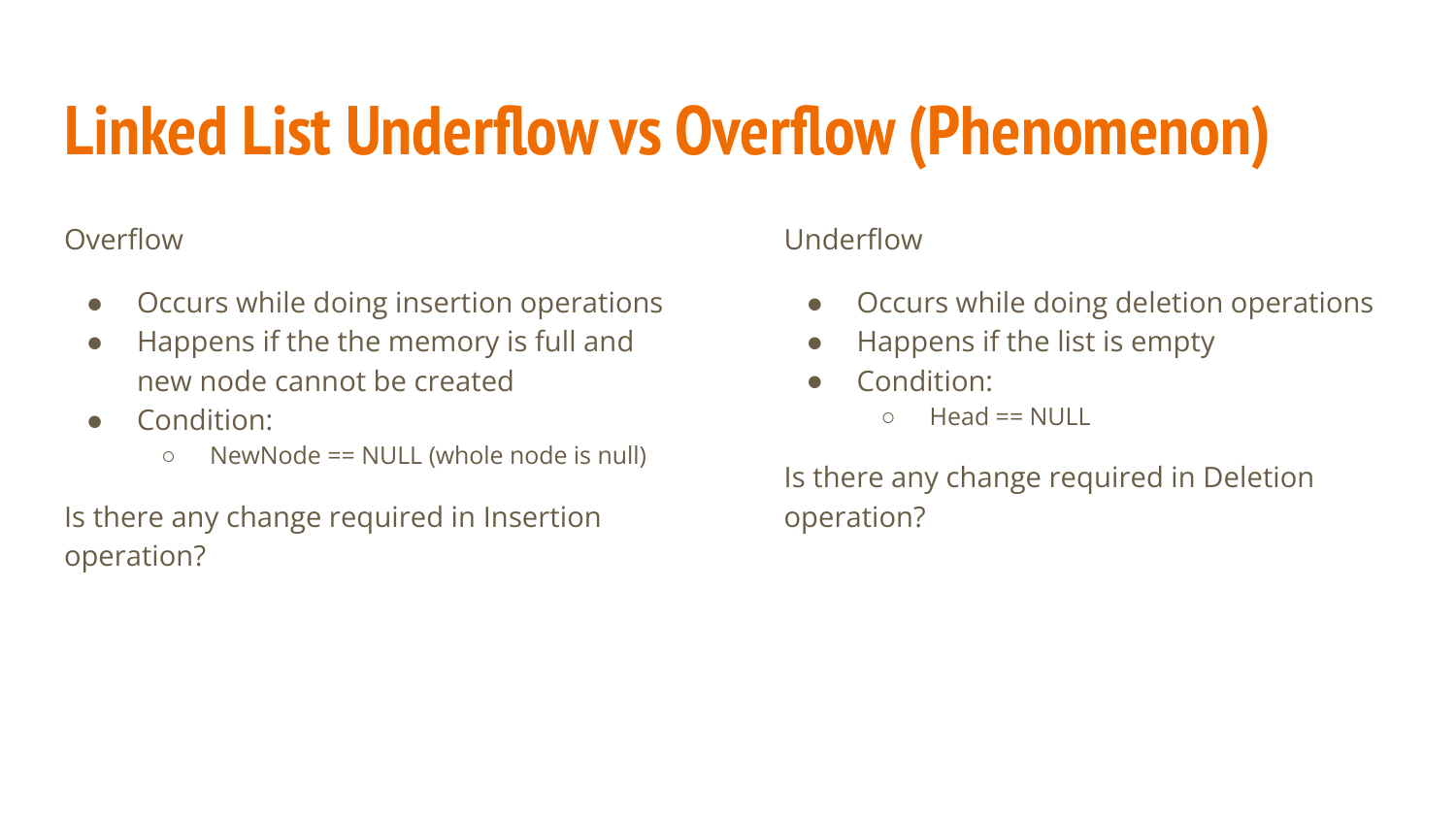

# Linked List Underflow vs Overflow (Phenomenon)
Overflow
Occurs while doing insertion operations
Happens if the the memory is full and new node cannot be created
Condition:
NewNode == NULL (whole node is null)
Is there any change required in Insertion operation?

Underflow
Occurs while doing deletion operations
Happens if the list is empty
Condition:
Head == NULL
Is there any change required in Deletion operation?